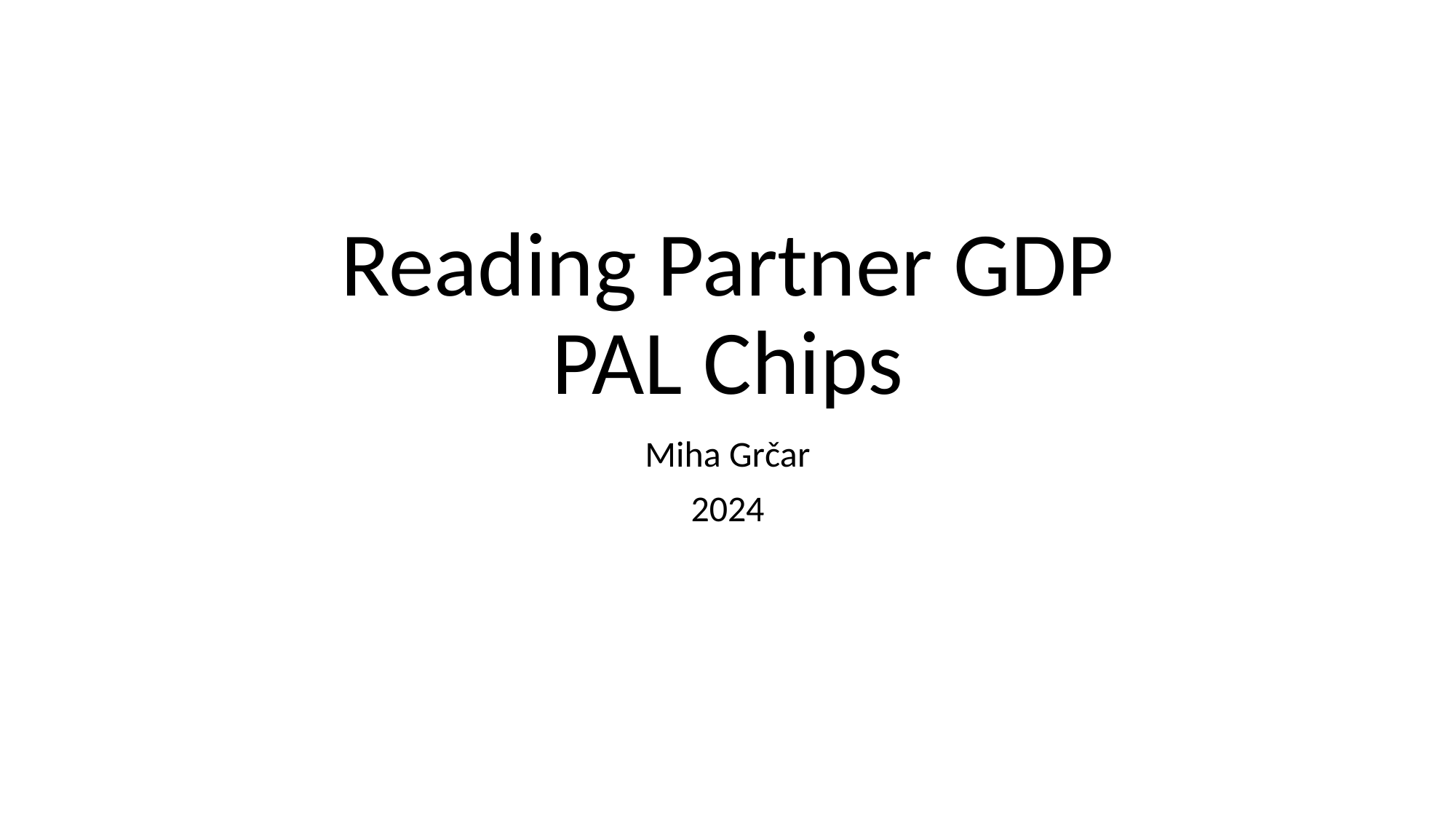

# Reading Partner GDP PAL Chips
Miha Grčar
2024